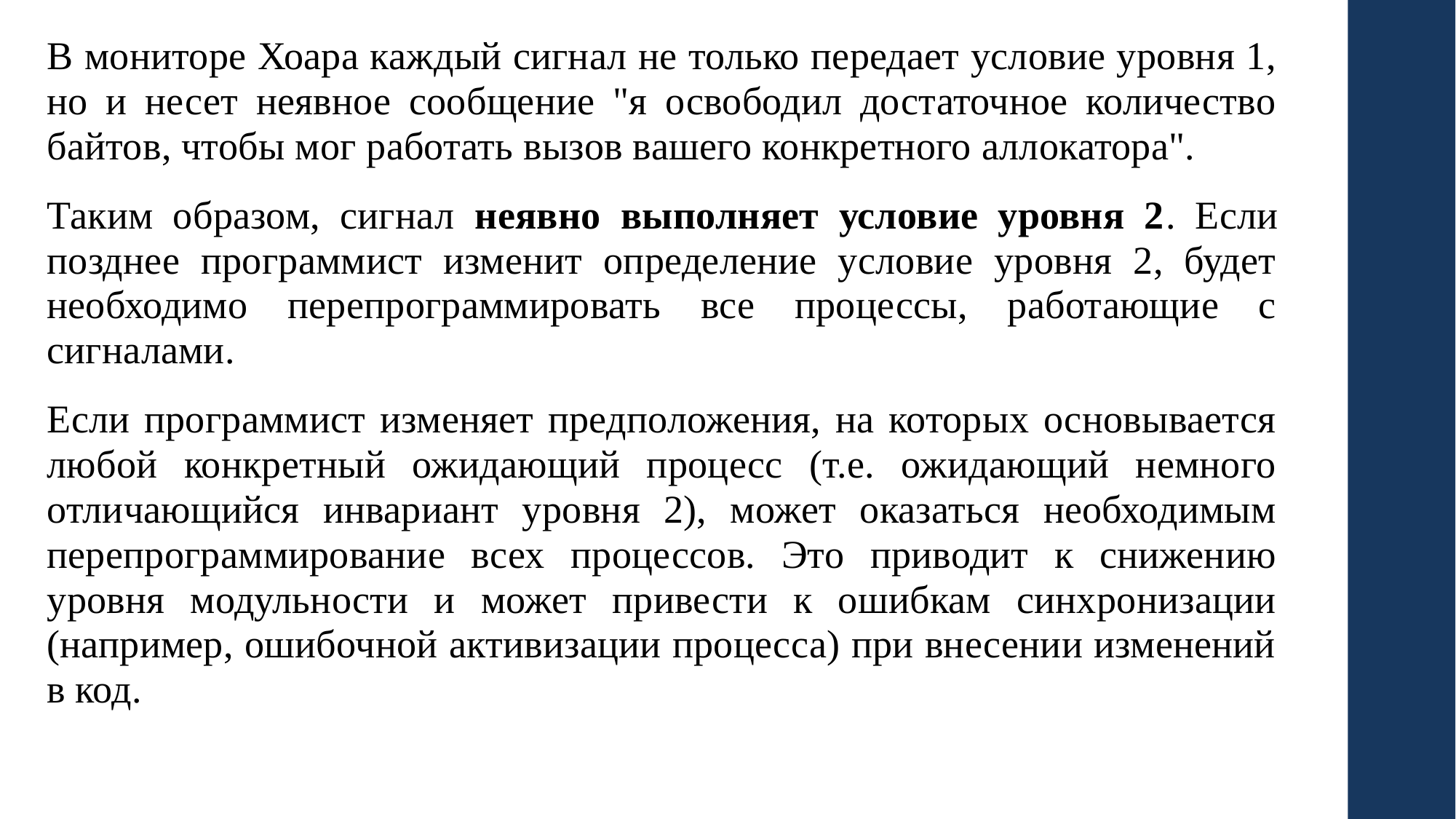

В мониторе Хоара каждый сигнал не только передает условие уровня 1, но и несет неявное сообщение "я освободил достаточное количество байтов, чтобы мог работать вызов вашего конкретного аллокатора".
Таким образом, сигнал неявно выполняет условие уровня 2. Если позднее программист изменит определение условие уровня 2, будет необходимо перепрограммировать все процессы, работающие с сигналами.
Если программист изменяет предположения, на которых основывается любой конкретный ожидающий процесс (т.е. ожидающий немного отличающийся инвариант уровня 2), может оказаться необходимым перепрограммирование всех процессов. Это приводит к снижению уровня модульности и может привести к ошибкам синхронизации (например, ошибочной активизации процесса) при внесении изменений в код.